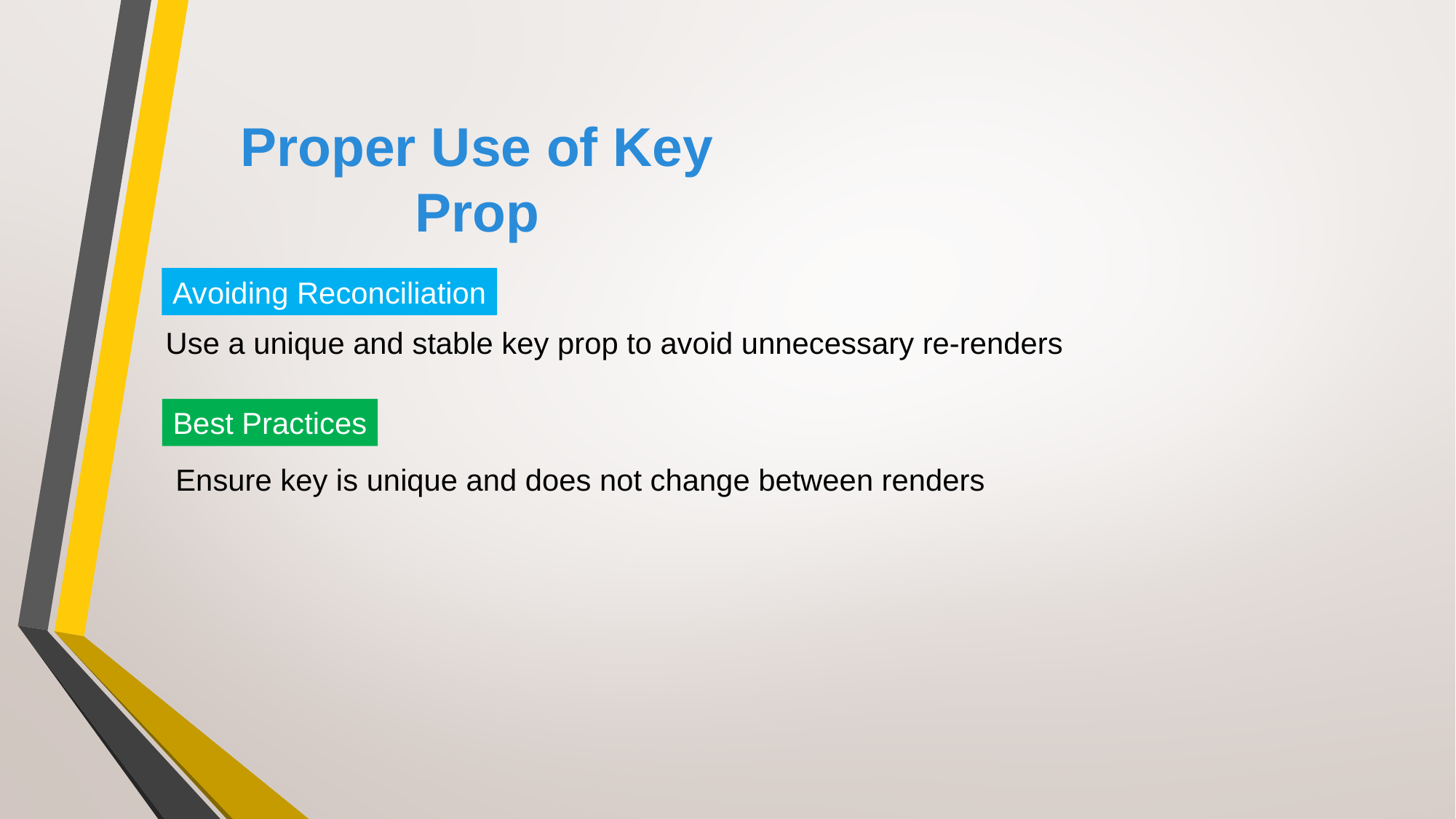

# Proper Use of Key Prop
Avoiding Reconciliation
Use a unique and stable key prop to avoid unnecessary re-renders
Best Practices
Ensure key is unique and does not change between renders